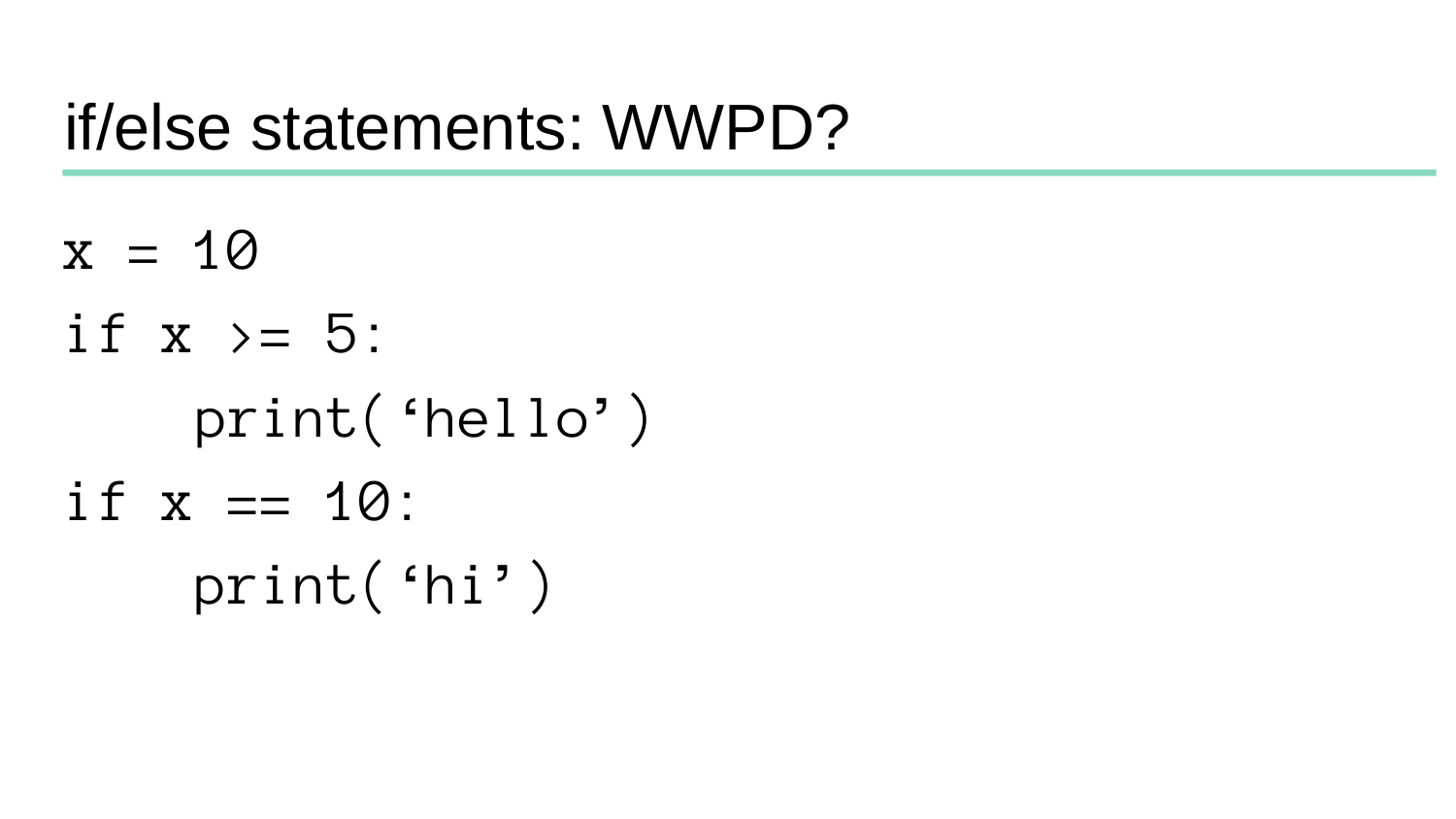

# if/else statements: WWPD?
x = 10
if x >= 5:
    print(‘hello’)
if x == 10:
    print(‘hi’)